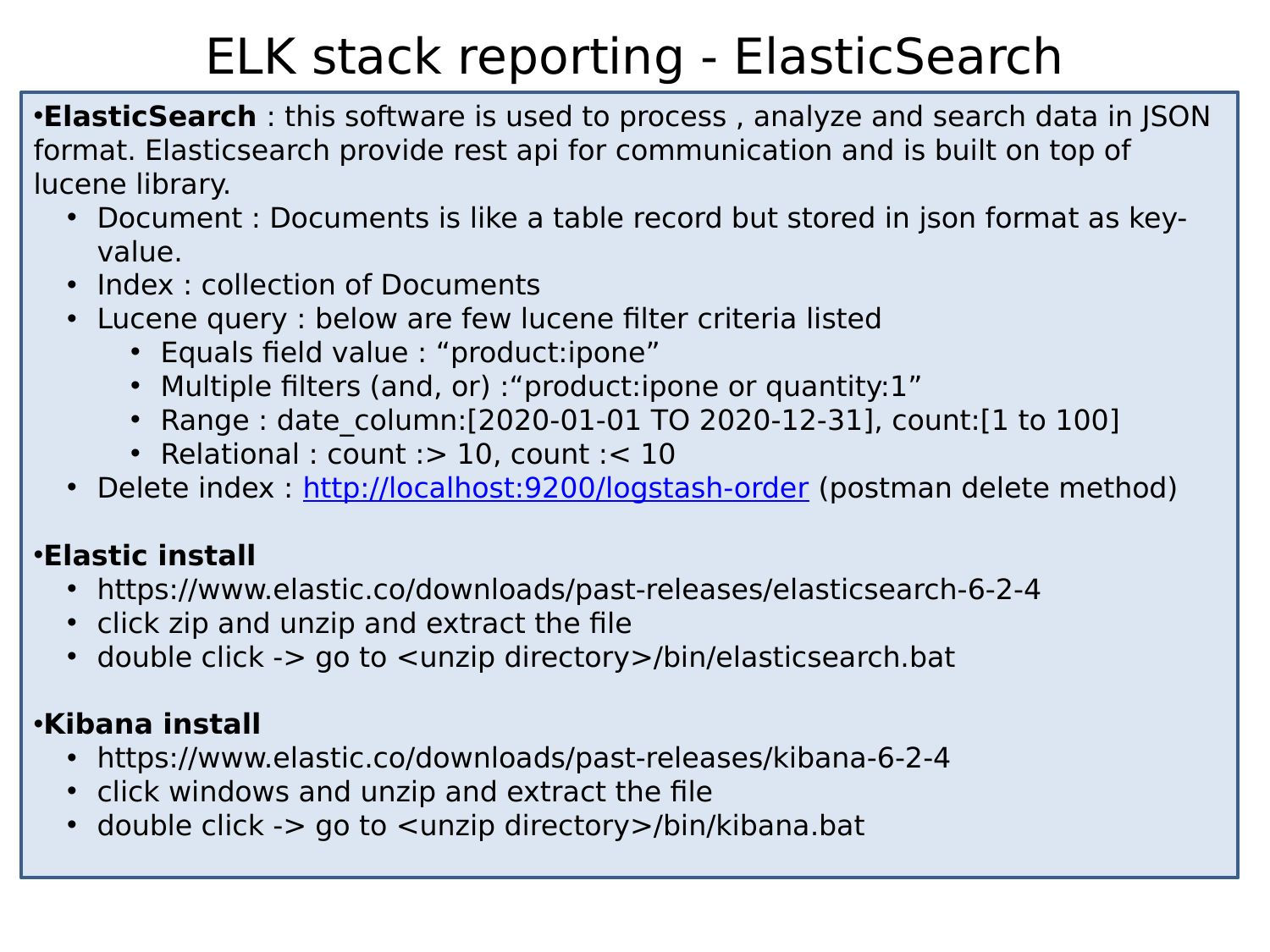

ELK stack reporting - ElasticSearch
ElasticSearch : this software is used to process , analyze and search data in JSON format. Elasticsearch provide rest api for communication and is built on top of lucene library.
Document : Documents is like a table record but stored in json format as key-value.
Index : collection of Documents
Lucene query : below are few lucene filter criteria listed
Equals field value : “product:ipone”
Multiple filters (and, or) :“product:ipone or quantity:1”
Range : date_column:[2020-01-01 TO 2020-12-31], count:[1 to 100]
Relational : count :> 10, count :< 10
Delete index : http://localhost:9200/logstash-order (postman delete method)

Elastic install
https://www.elastic.co/downloads/past-releases/elasticsearch-6-2-4
click zip and unzip and extract the file
double click -> go to <unzip directory>/bin/elasticsearch.bat

Kibana install
https://www.elastic.co/downloads/past-releases/kibana-6-2-4
click windows and unzip and extract the file
double click -> go to <unzip directory>/bin/kibana.bat